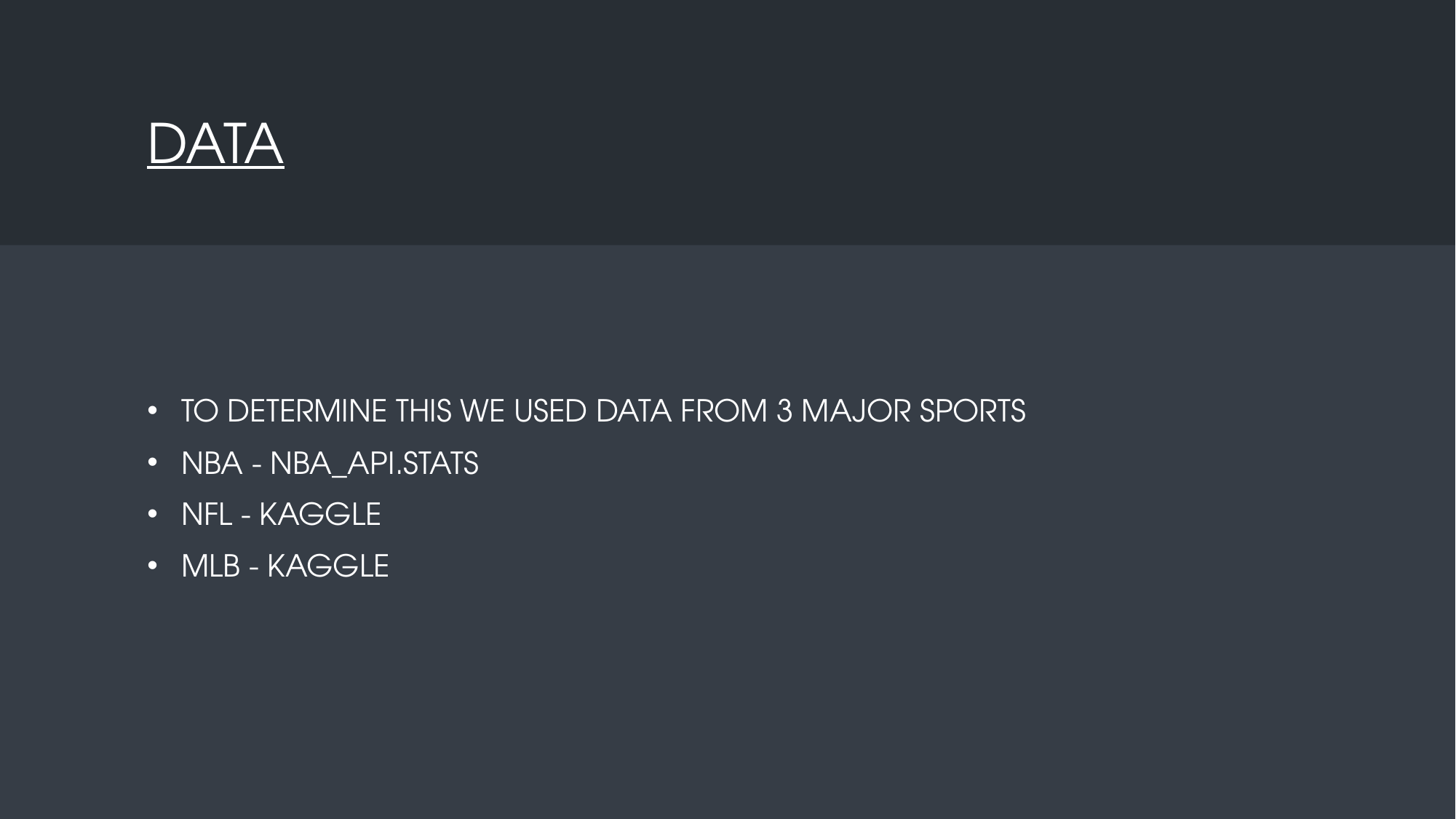

# Data
To determine this we used data from 3 major sports
NBA - nba_api.stats
NFL - Kaggle
MLB - Kaggle